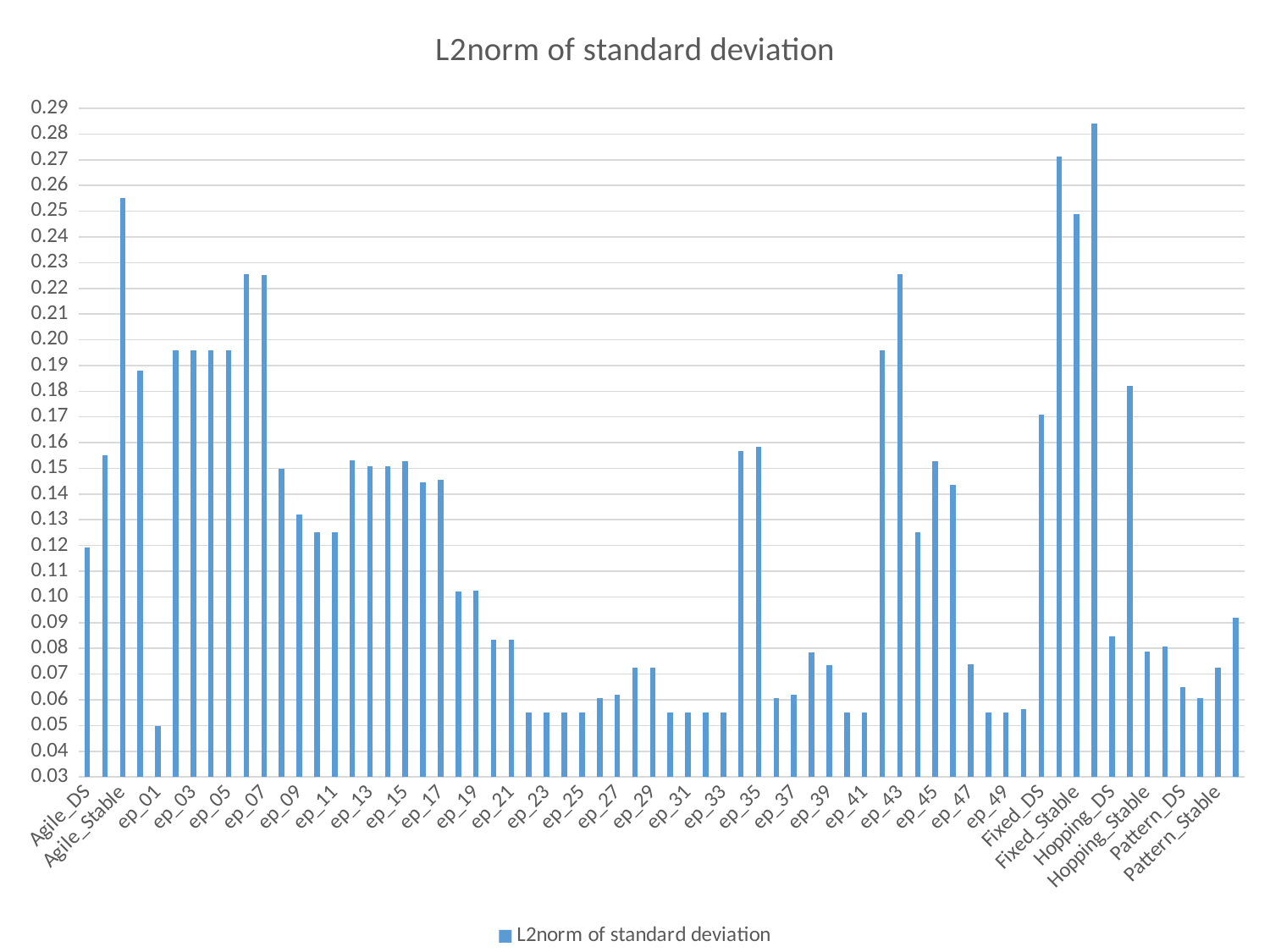

### Chart:

| Category | L2norm of standard deviation |
|---|---|
| Agile_DS | 0.11922297872938996 |
| Agile_Jitter | 0.15498233256118746 |
| Agile_Stable | 0.2549943804255 |
| Agile_Stagger | 0.18784462001366448 |
| ep_01 | 0.04981522474618372 |
| ep_02 | 0.19592974600266982 |
| ep_03 | 0.1959297460026634 |
| ep_04 | 0.19592934271665546 |
| ep_05 | 0.19590030084893265 |
| ep_06 | 0.22549299000327844 |
| ep_07 | 0.22528920942468345 |
| ep_08 | 0.14987671779693298 |
| ep_09 | 0.13198472720601645 |
| ep_10 | 0.1250511598373075 |
| ep_11 | 0.12504535053391938 |
| ep_12 | 0.1532875802429796 |
| ep_13 | 0.15091744282068367 |
| ep_14 | 0.15072358318015897 |
| ep_15 | 0.1526436519996563 |
| ep_16 | 0.14440078608789775 |
| ep_17 | 0.14549919579014237 |
| ep_18 | 0.10196199228743073 |
| ep_19 | 0.10240726370909278 |
| ep_20 | 0.08341719232737506 |
| ep_21 | 0.08342445887012266 |
| ep_22 | 0.05503082064625187 |
| ep_23 | 0.05502790407117552 |
| ep_24 | 0.05504208184495274 |
| ep_25 | 0.05502979876777705 |
| ep_26 | 0.06065555329660955 |
| ep_27 | 0.06187002782144838 |
| ep_28 | 0.07257939433312391 |
| ep_29 | 0.07257321056815319 |
| ep_30 | 0.05505778972807118 |
| ep_31 | 0.055083674451145294 |
| ep_32 | 0.05508509853947714 |
| ep_33 | 0.05511078138620826 |
| ep_34 | 0.1568539837194743 |
| ep_35 | 0.1583027336624244 |
| ep_36 | 0.06074846447249173 |
| ep_37 | 0.06195377576938351 |
| ep_38 | 0.07855302869451337 |
| ep_39 | 0.07340103204835256 |
| ep_40 | 0.055109951339817366 |
| ep_41 | 0.05506381336140536 |
| ep_42 | 0.19592530045131304 |
| ep_43 | 0.22539151184187517 |
| ep_44 | 0.1250435056652369 |
| ep_45 | 0.15268428235891604 |
| ep_46 | 0.14363425367092914 |
| ep_47 | 0.073841937140413 |
| ep_48 | 0.055002738880689114 |
| ep_49 | 0.05509596495608297 |
| ep_50 | 0.05652795983221737 |
| Fixed_DS | 0.17073804406778062 |
| Fixed_Jitter | 0.27124634170345435 |
| Fixed_Stable | 0.24872719930047088 |
| Fixed_Stagger | 0.28390091062040845 |
| Hopping_DS | 0.08454381302490976 |
| Hopping_Jitter | 0.18203794801736994 |
| Hopping_Stable | 0.07890926566344027 |
| Hopping_Stagger | 0.08065028823028614 |
| Pattern_DS | 0.06481716330149377 |
| Pattern_Jitter | 0.06050830076246431 |
| Pattern_Stable | 0.07268094250158925 |
| Pattern_Stagger | 0.0918883814812249 |